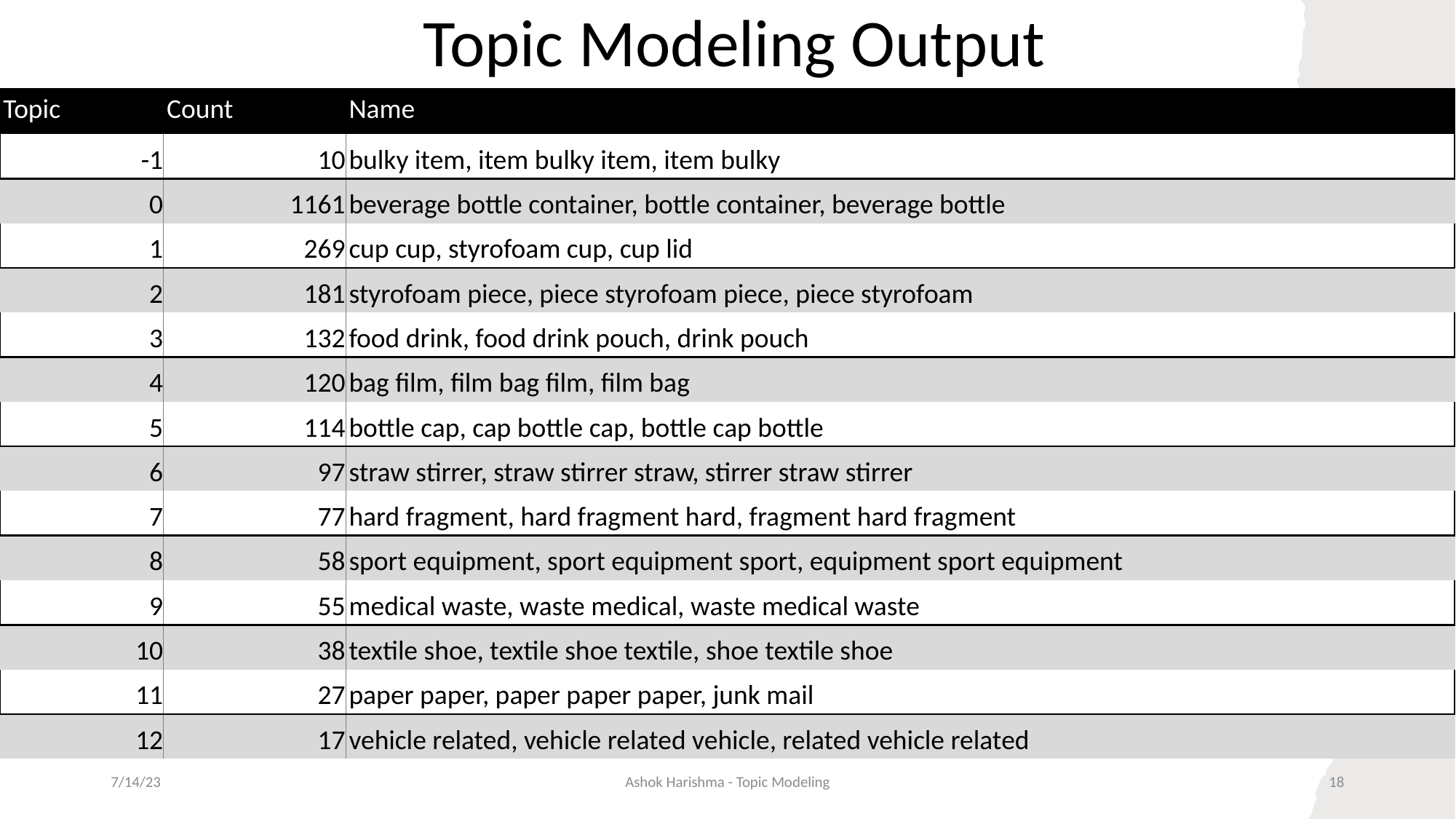

# Topic Modeling Output

| Topic | Count | Name |
| --- | --- | --- |
| -1 | 10 | bulky item, item bulky item, item bulky |
| 0 | 1161 | beverage bottle container, bottle container, beverage bottle |
| 1 | 269 | cup cup, styrofoam cup, cup lid |
| 2 | 181 | styrofoam piece, piece styrofoam piece, piece styrofoam |
| 3 | 132 | food drink, food drink pouch, drink pouch |
| 4 | 120 | bag film, film bag film, film bag |
| 5 | 114 | bottle cap, cap bottle cap, bottle cap bottle |
| 6 | 97 | straw stirrer, straw stirrer straw, stirrer straw stirrer |
| 7 | 77 | hard fragment, hard fragment hard, fragment hard fragment |
| 8 | 58 | sport equipment, sport equipment sport, equipment sport equipment |
| 9 | 55 | medical waste, waste medical, waste medical waste |
| 10 | 38 | textile shoe, textile shoe textile, shoe textile shoe |
| 11 | 27 | paper paper, paper paper paper, junk mail |
| 12 | 17 | vehicle related, vehicle related vehicle, related vehicle related |
7/14/23
Ashok Harishma - Topic Modeling
18